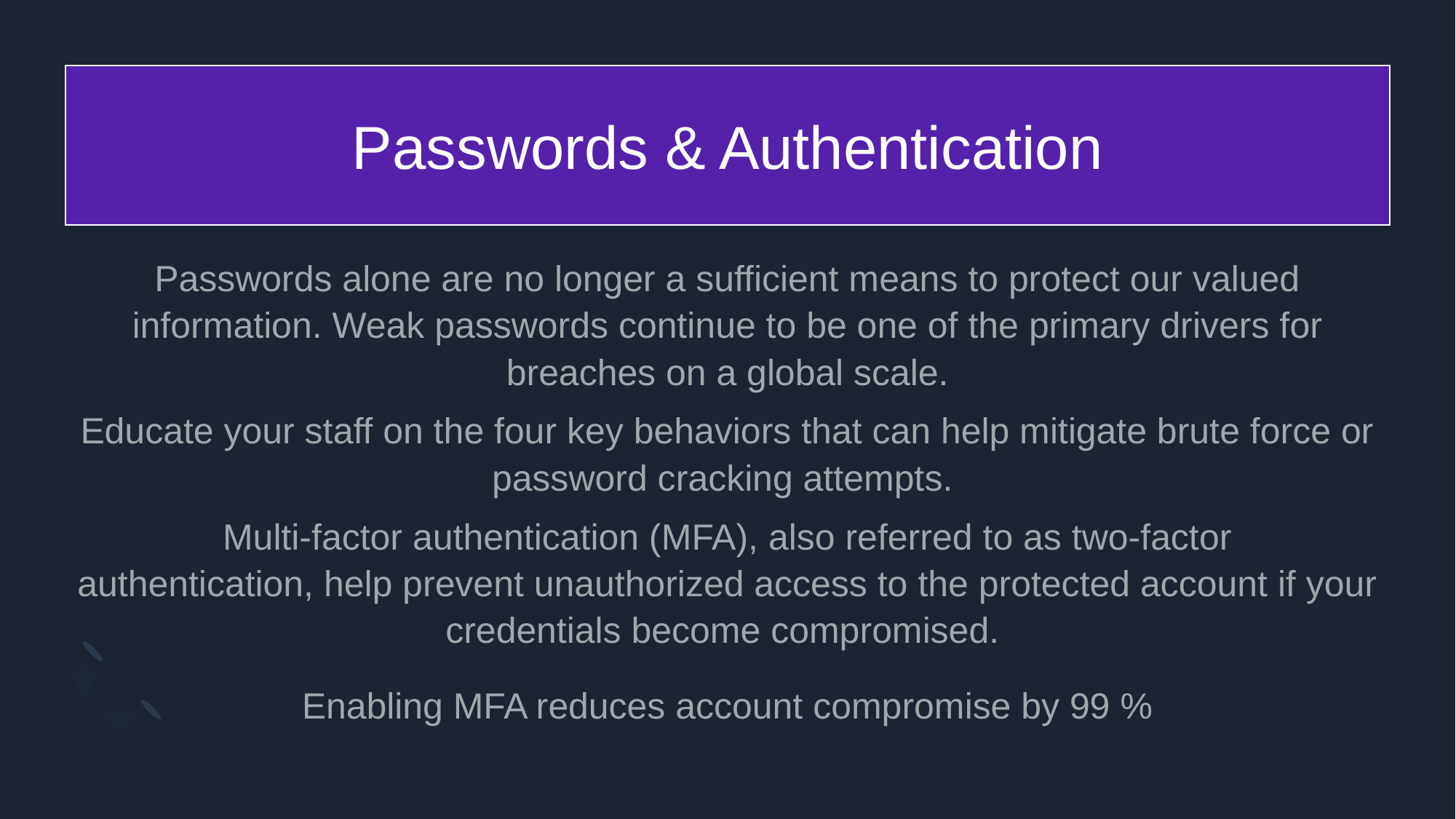

# Passwords & Authentication
Passwords alone are no longer a sufficient means to protect our valued information. Weak passwords continue to be one of the primary drivers for breaches on a global scale.
Educate your staff on the four key behaviors that can help mitigate brute force or password cracking attempts.
Multi-factor authentication (MFA), also referred to as two-factor authentication, help prevent unauthorized access to the protected account if your credentials become compromised.
Enabling MFA reduces account compromise by 99 %